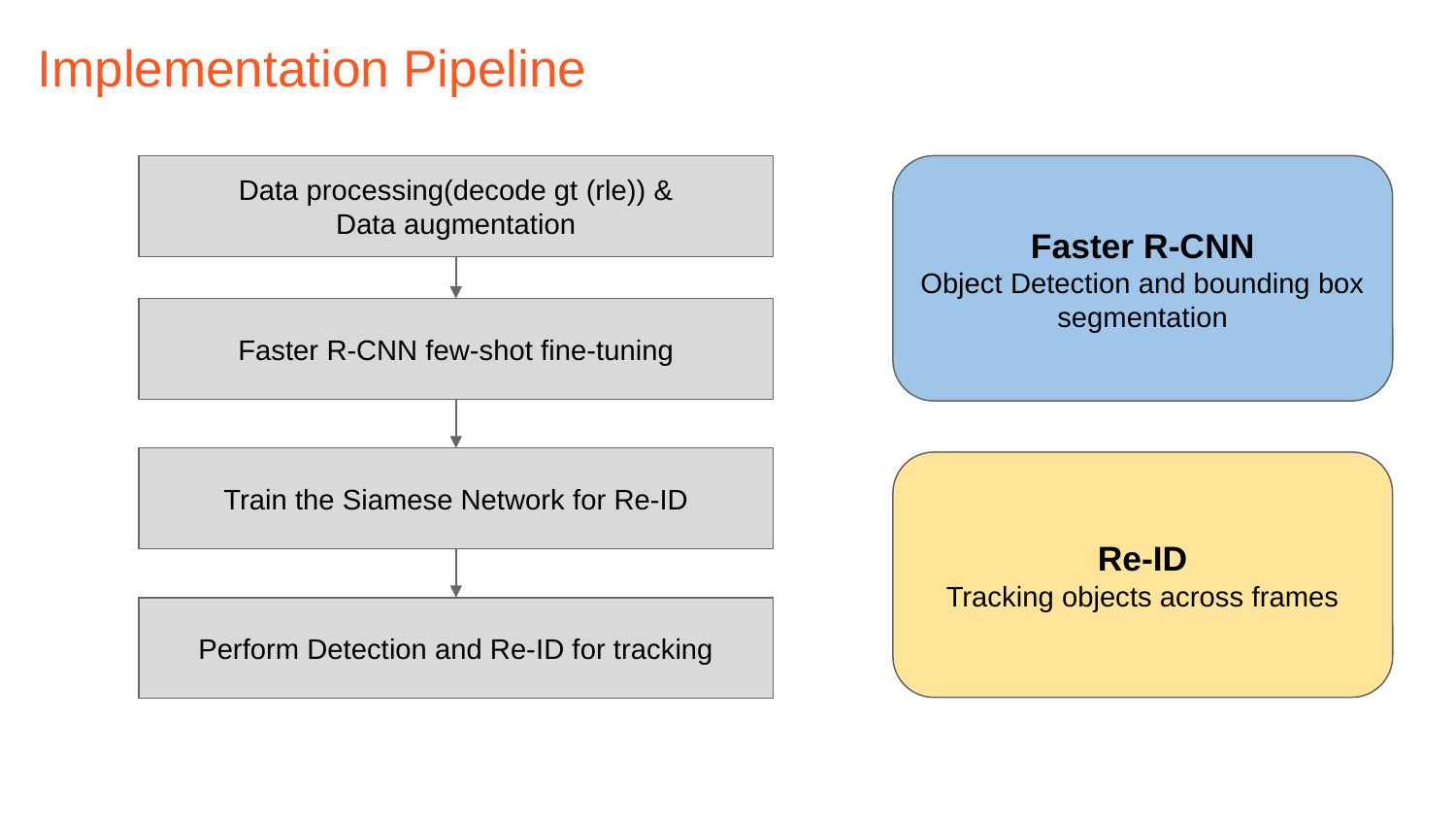

# Implementation Pipeline
Data processing(decode gt (rle)) &
Data augmentation
Faster R-CNN
Object Detection and bounding box segmentation
Faster R-CNN few-shot fine-tuning
Train the Siamese Network for Re-ID
Re-ID
Tracking objects across frames
Perform Detection and Re-ID for tracking